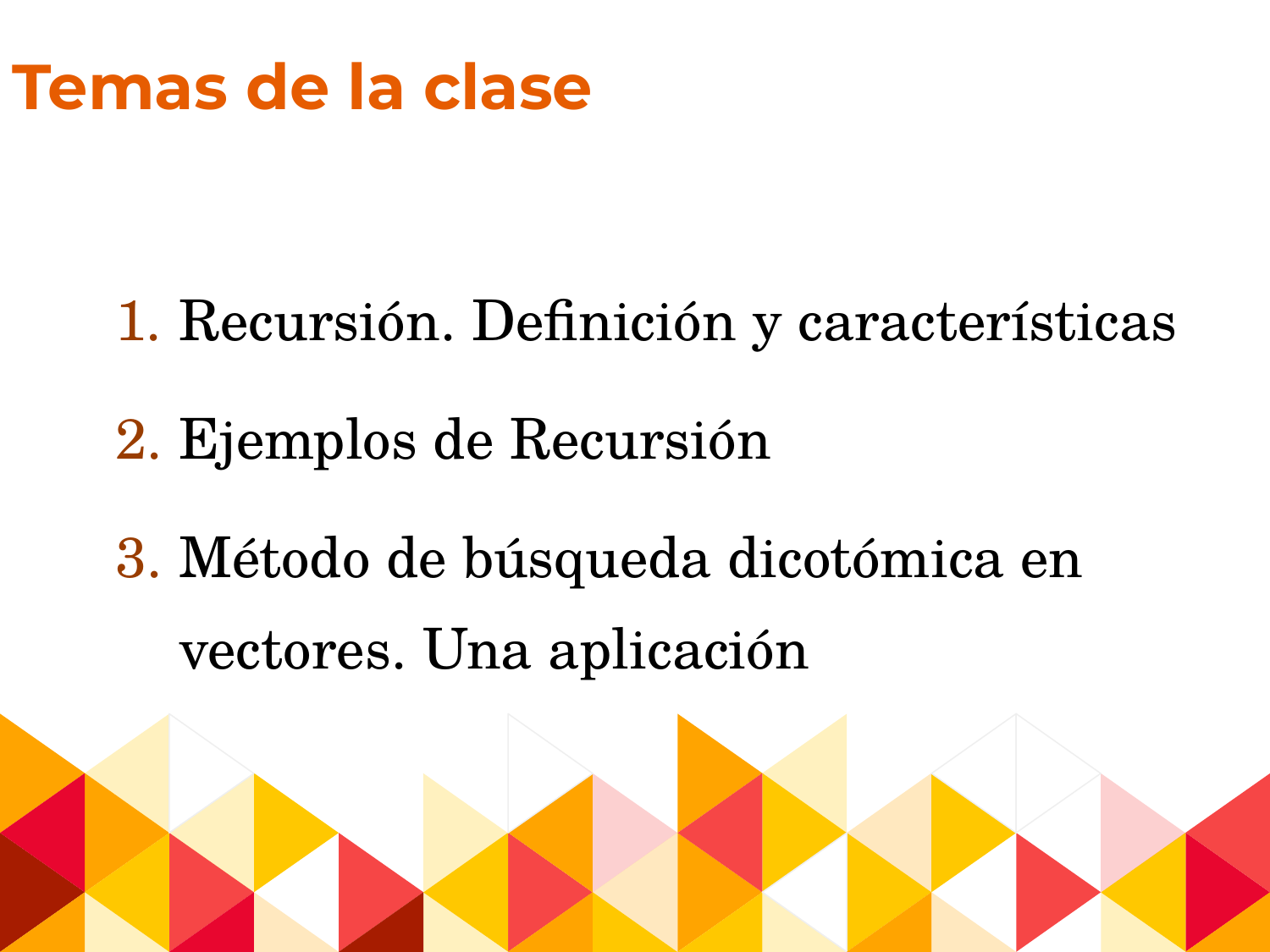

Temas de la clase
Recursión. Definición y características
Ejemplos de Recursión
Método de búsqueda dicotómica en vectores. Una aplicación